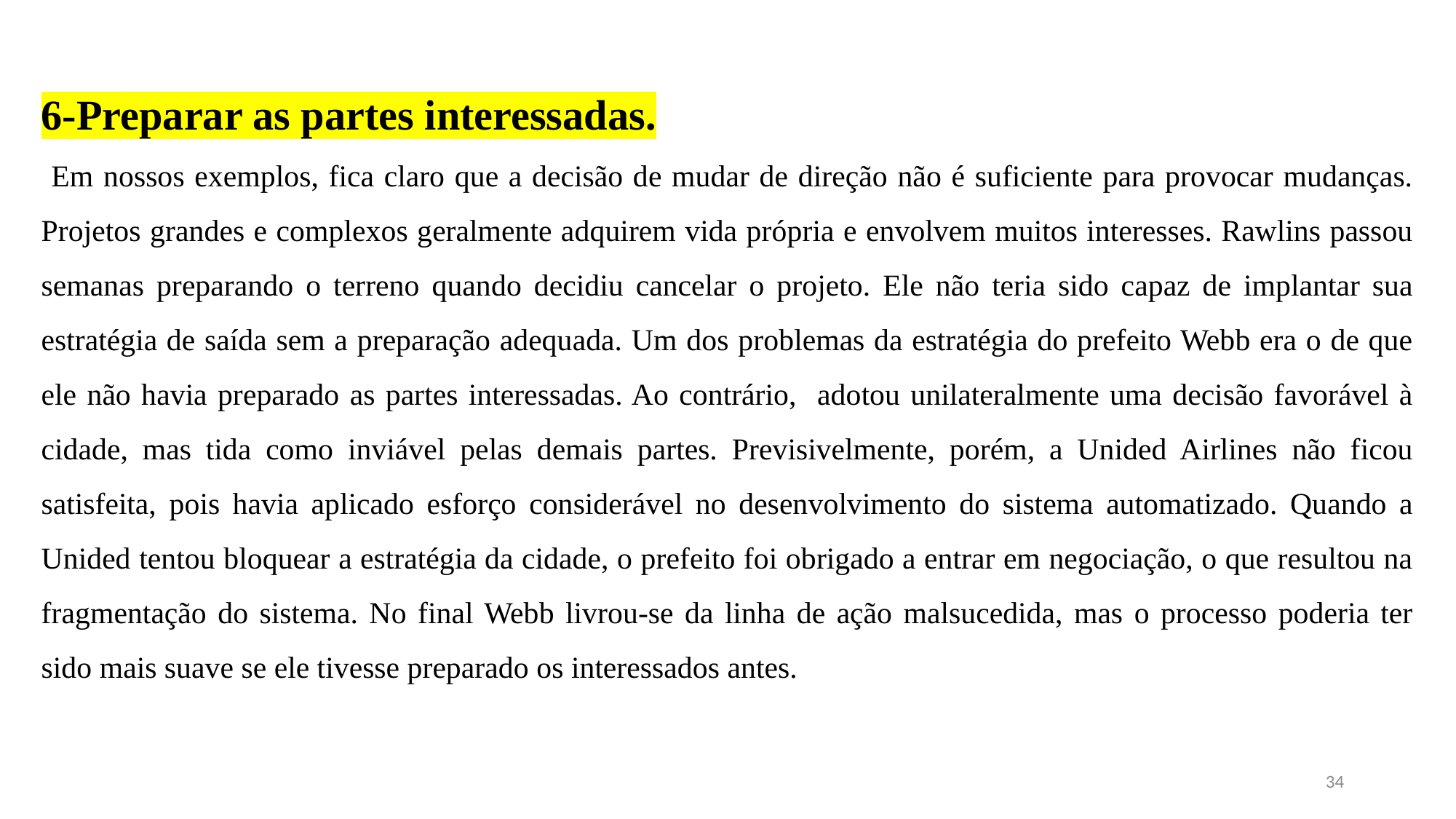

6-Preparar as partes interessadas.
 Em nossos exemplos, fica claro que a decisão de mudar de direção não é suficiente para provocar mudanças. Projetos grandes e complexos geralmente adquirem vida própria e envolvem muitos interesses. Rawlins passou semanas preparando o terreno quando decidiu cancelar o projeto. Ele não teria sido capaz de implantar sua estratégia de saída sem a preparação adequada. Um dos problemas da estratégia do prefeito Webb era o de que ele não havia preparado as partes interessadas. Ao contrário,  adotou unilateralmente uma decisão favorável à cidade, mas tida como inviável pelas demais partes. Previsivelmente, porém, a Unided Airlines não ficou satisfeita, pois havia aplicado esforço considerável no desenvolvimento do sistema automatizado. Quando a Unided tentou bloquear a estratégia da cidade, o prefeito foi obrigado a entrar em negociação, o que resultou na fragmentação do sistema. No final Webb livrou-se da linha de ação malsucedida, mas o processo poderia ter sido mais suave se ele tivesse preparado os interessados antes.
34